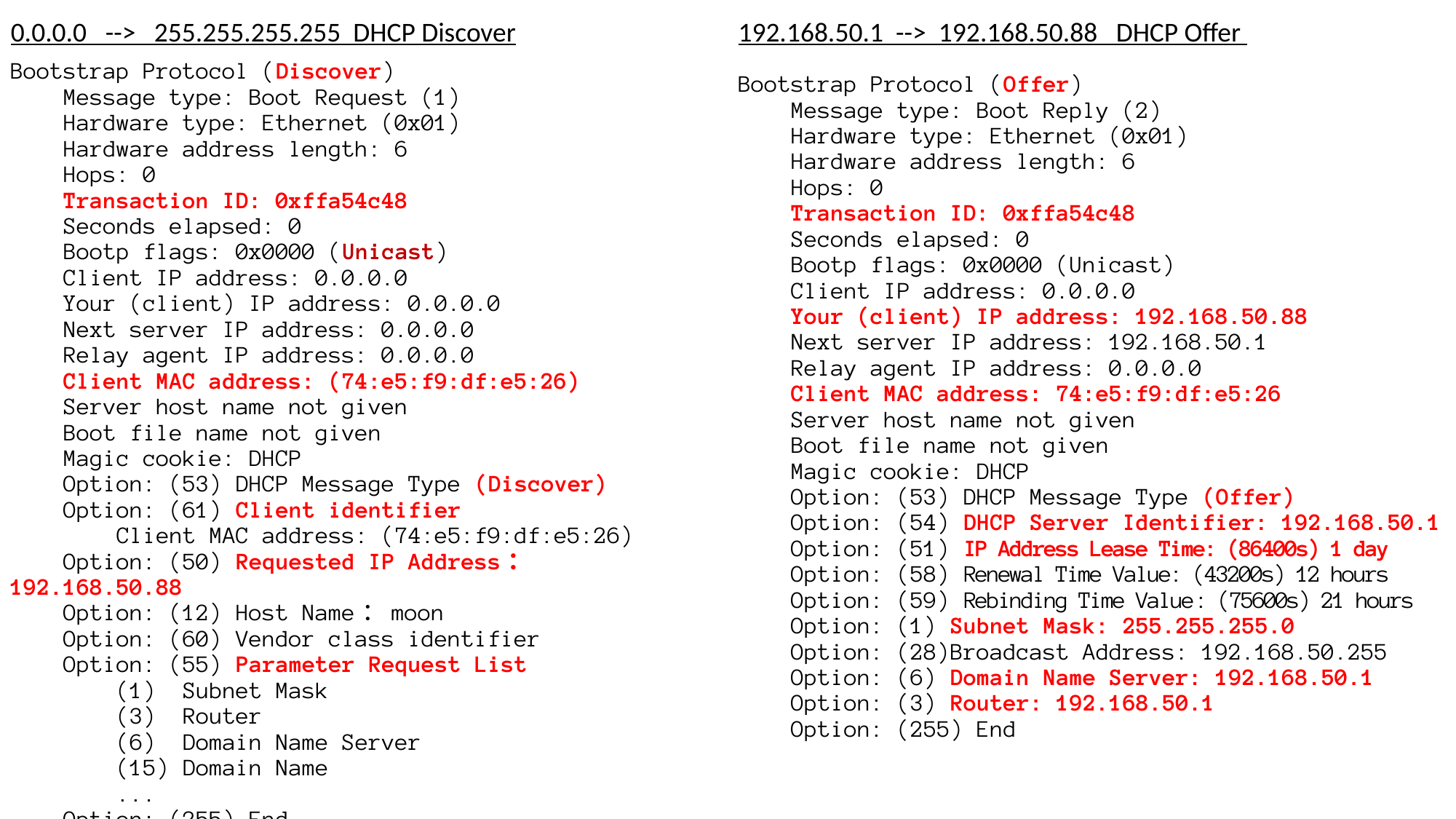

0.0.0.0   -->   255.255.255.255  DHCP Discover
192.168.50.1  -->  192.168.50.88   DHCP Offer
Bootstrap Protocol (Discover)
    Message type: Boot Request (1)
    Hardware type: Ethernet (0x01)
    Hardware address length: 6
    Hops: 0
    Transaction ID: 0xffa54c48
    Seconds elapsed: 0
    Bootp flags: 0x0000 (Unicast)
    Client IP address: 0.0.0.0
    Your (client) IP address: 0.0.0.0
    Next server IP address: 0.0.0.0
    Relay agent IP address: 0.0.0.0
    Client MAC address: (74:e5:f9:df:e5:26)
    Server host name not given
    Boot file name not given
    Magic cookie: DHCP
    Option: (53) DHCP Message Type (Discover)
    Option: (61) Client identifier
        Client MAC address: (74:e5:f9:df:e5:26)
    Option: (50) Requested IP Address：192.168.50.88
    Option: (12) Host Name：moon
    Option: (60) Vendor class identifier
    Option: (55) Parameter Request List
        (1)  Subnet Mask
        (3)  Router
        (6)  Domain Name Server
        (15) Domain Name
        ...
    Option: (255) End
Bootstrap Protocol (Offer)
    Message type: Boot Reply (2)
    Hardware type: Ethernet (0x01)
    Hardware address length: 6
    Hops: 0
    Transaction ID: 0xffa54c48
    Seconds elapsed: 0
    Bootp flags: 0x0000 (Unicast)
    Client IP address: 0.0.0.0
    Your (client) IP address: 192.168.50.88
    Next server IP address: 192.168.50.1
    Relay agent IP address: 0.0.0.0
    Client MAC address: 74:e5:f9:df:e5:26
    Server host name not given
    Boot file name not given
    Magic cookie: DHCP
    Option: (53) DHCP Message Type (Offer)
    Option: (54) DHCP Server Identifier: 192.168.50.1
    Option: (51) IP Address Lease Time: (86400s) 1 day
    Option: (58) Renewal Time Value: (43200s) 12 hours
    Option: (59) Rebinding Time Value: (75600s) 21 hours
    Option: (1) Subnet Mask: 255.255.255.0
    Option: (28)Broadcast Address: 192.168.50.255
    Option: (6) Domain Name Server: 192.168.50.1
    Option: (3) Router: 192.168.50.1
    Option: (255) End